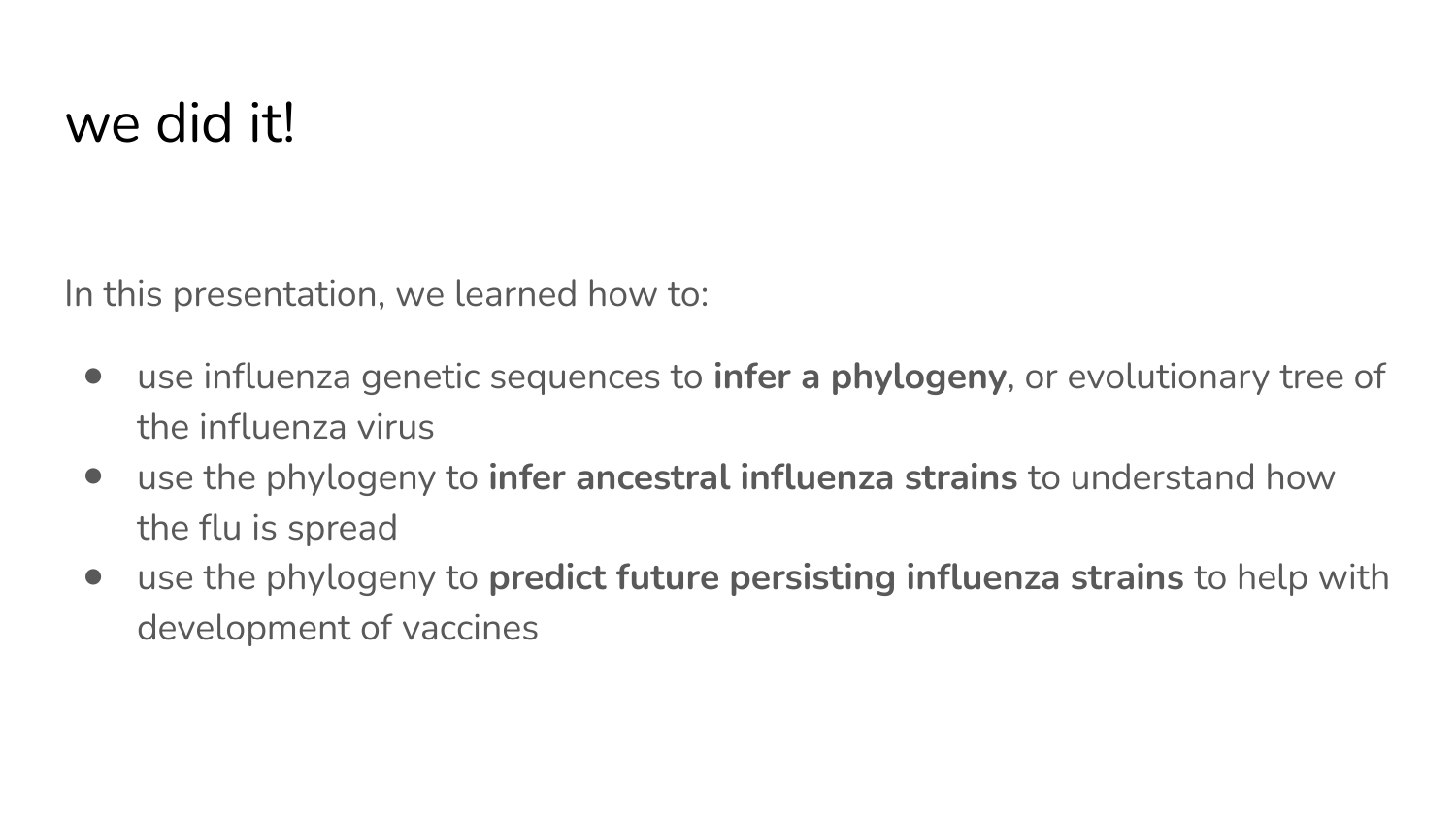

# we did it!
In this presentation, we learned how to:
use influenza genetic sequences to infer a phylogeny, or evolutionary tree of the influenza virus
use the phylogeny to infer ancestral influenza strains to understand how the flu is spread
use the phylogeny to predict future persisting influenza strains to help with development of vaccines